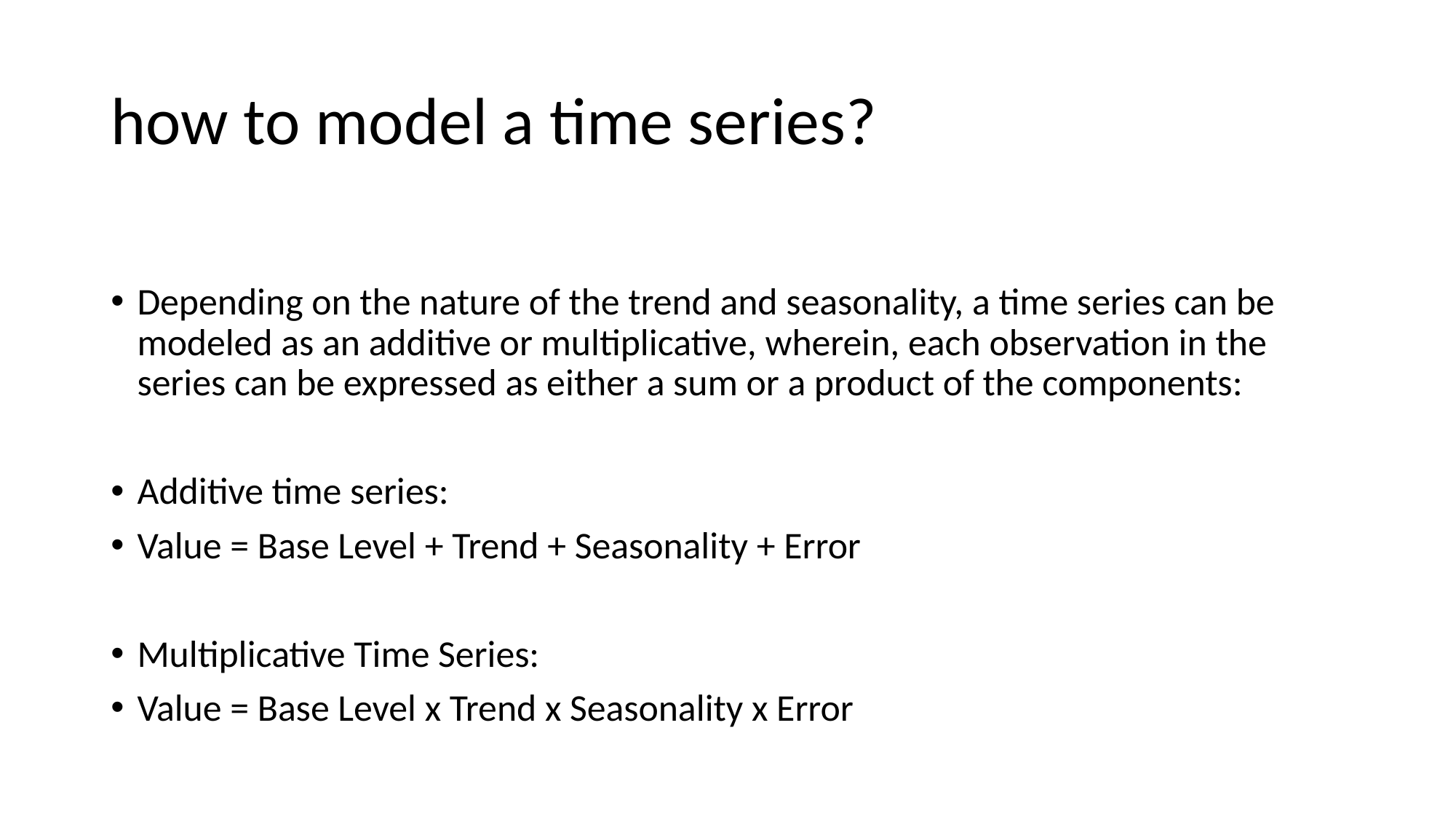

# how to model a time series?

Depending on the nature of the trend and seasonality, a time series can be modeled as an additive or multiplicative, wherein, each observation in the series can be expressed as either a sum or a product of the components:

Additive time series:
Value = Base Level + Trend + Seasonality + Error

Multiplicative Time Series:
Value = Base Level x Trend x Seasonality x Error